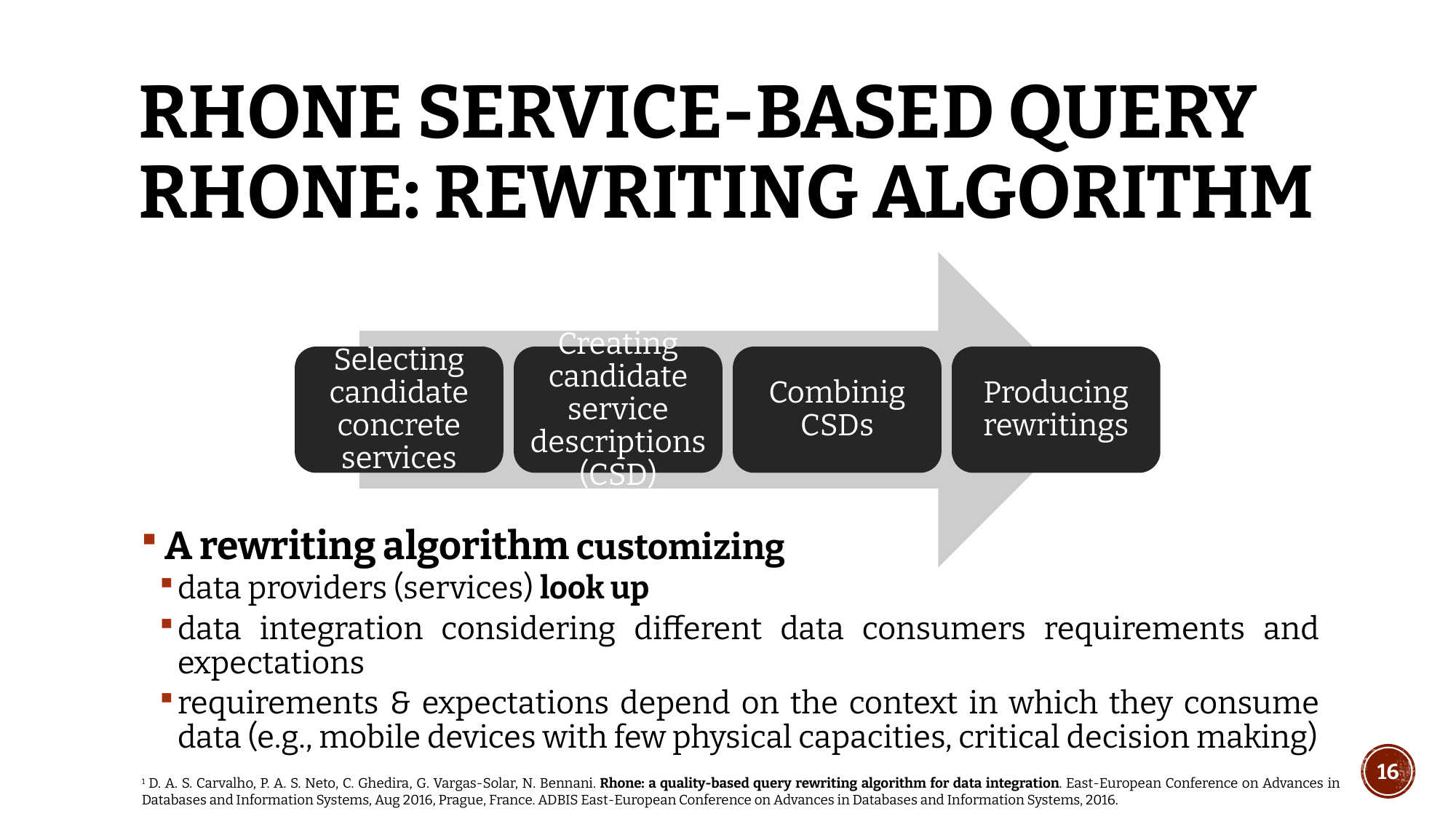

# Rhone Service-Based Query Rhone: Rewriting Algorithm

Selecting candidate concrete services
Creating candidate service descriptions (CSD)
Combinig CSDs
Producing rewritings
 A rewriting algorithm customizing
data providers (services) look up
data integration considering different data consumers requirements and expectations
requirements & expectations depend on the context in which they consume data (e.g., mobile devices with few physical capacities, critical decision making)
16
1 D. A. S. Carvalho, P. A. S. Neto, C. Ghedira, G. Vargas-Solar, N. Bennani. Rhone: a quality-based query rewriting algorithm for data integration. East-European Conference on Advances in Databases and Information Systems, Aug 2016, Prague, France. ADBIS East-European Conference on Advances in Databases and Information Systems, 2016.